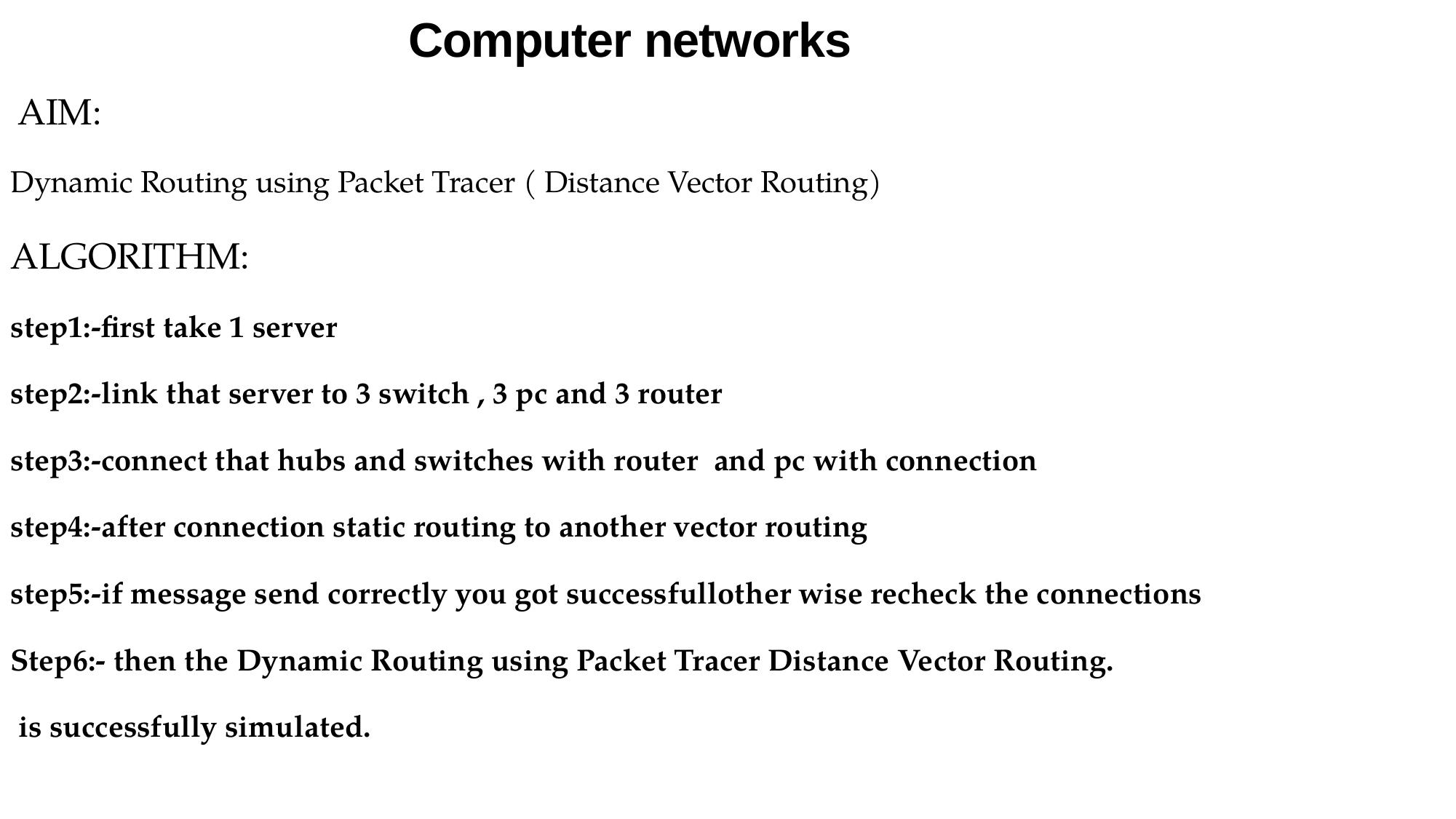

Computer networks
 AIM:
Dynamic Routing using Packet Tracer ( Distance Vector Routing)
ALGORITHM:
step1:-first take 1 server
step2:-link that server to 3 switch , 3 pc and 3 router
step3:-connect that hubs and switches with router  and pc with connection
step4:-after connection static routing to another vector routing
step5:-if message send correctly you got successfullother wise recheck the connections
Step6:- then the Dynamic Routing using Packet Tracer Distance Vector Routing.
 is successfully simulated.